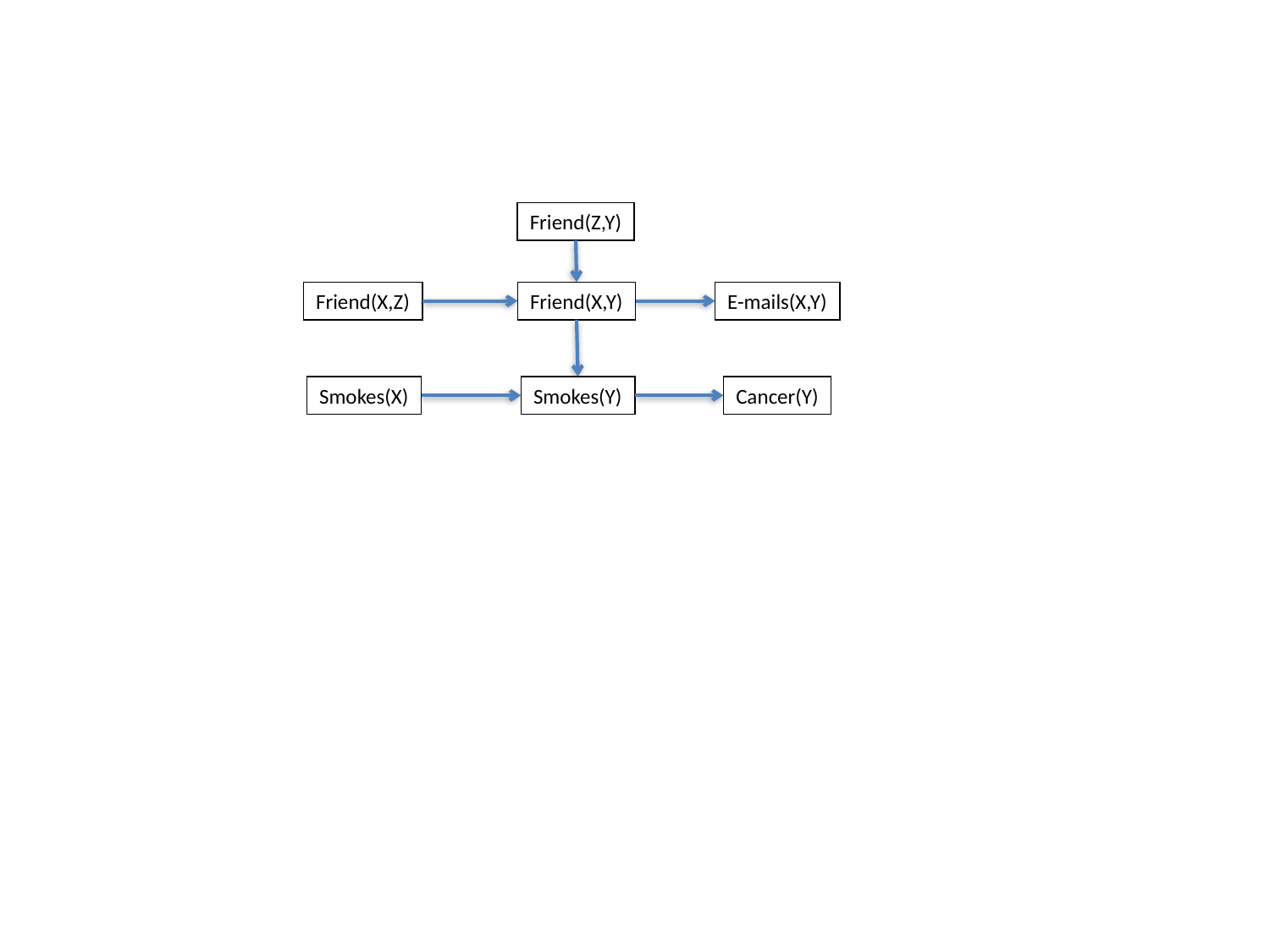

Friend(Z,Y)
Friend(X,Z)
Friend(X,Y)
E-mails(X,Y)
Smokes(X)
Smokes(Y)
Cancer(Y)